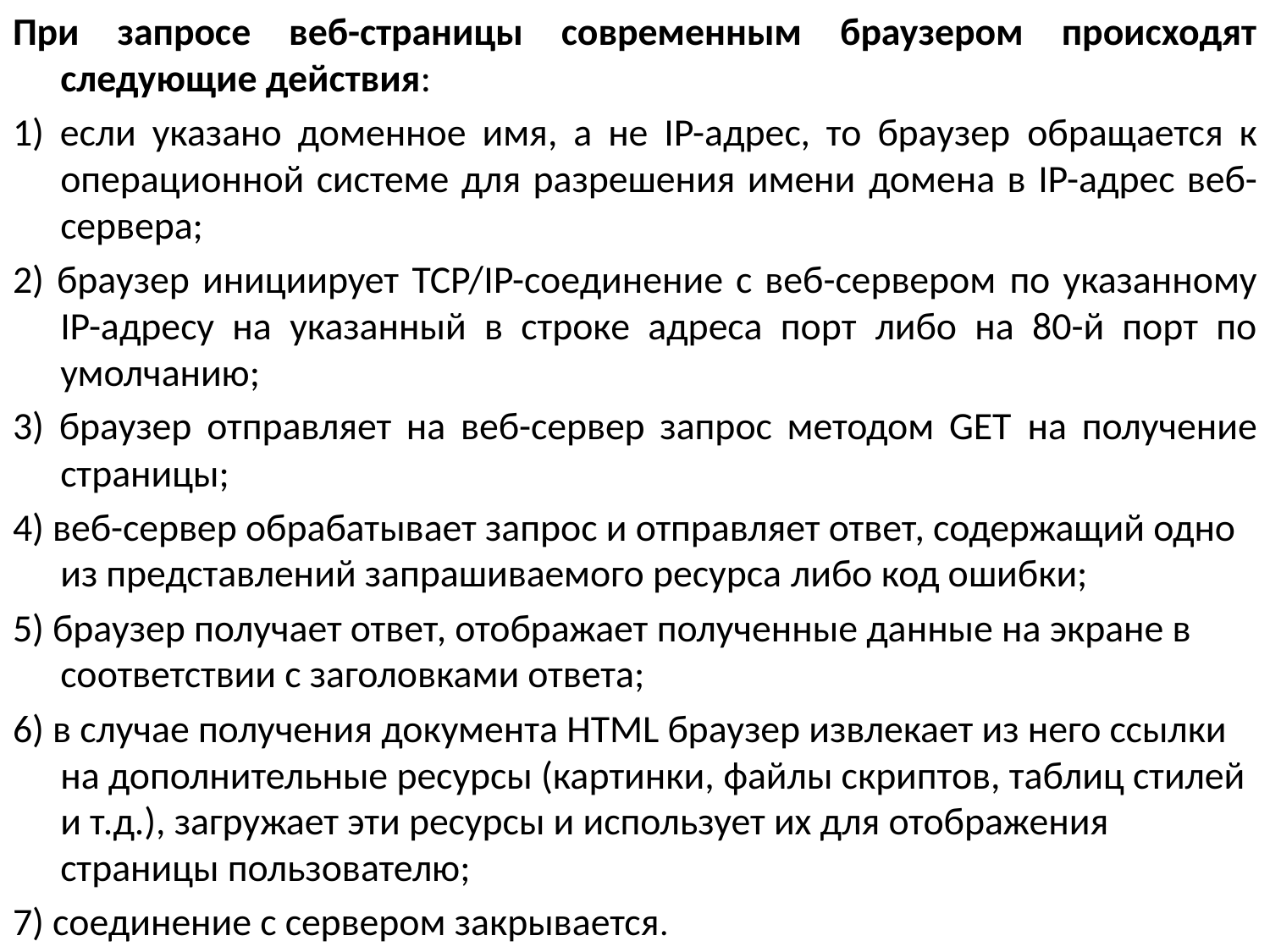

При запросе веб-страницы современным браузером происходят следующие действия:
1) если указано доменное имя, а не IP-адрес, то браузер обращается к операционной системе для разрешения имени домена в IP-адрес веб-сервера;
2) браузер инициирует TCP/IP-соединение с веб-сервером по указанному IP-адресу на указанный в строке адреса порт либо на 80-й порт по умолчанию;
3) браузер отправляет на веб-сервер запрос методом GET на получение страницы;
4) веб-сервер обрабатывает запрос и отправляет ответ, содержащий одно из представлений запрашиваемого ресурса либо код ошибки;
5) браузер получает ответ, отображает полученные данные на экране в соответствии с заголовками ответа;
6) в случае получения документа HTML браузер извлекает из него ссылки на дополнительные ресурсы (картинки, файлы скриптов, таблиц стилей и т.д.), загружает эти ресурсы и использует их для отображения страницы пользователю;
7) соединение с сервером закрывается.